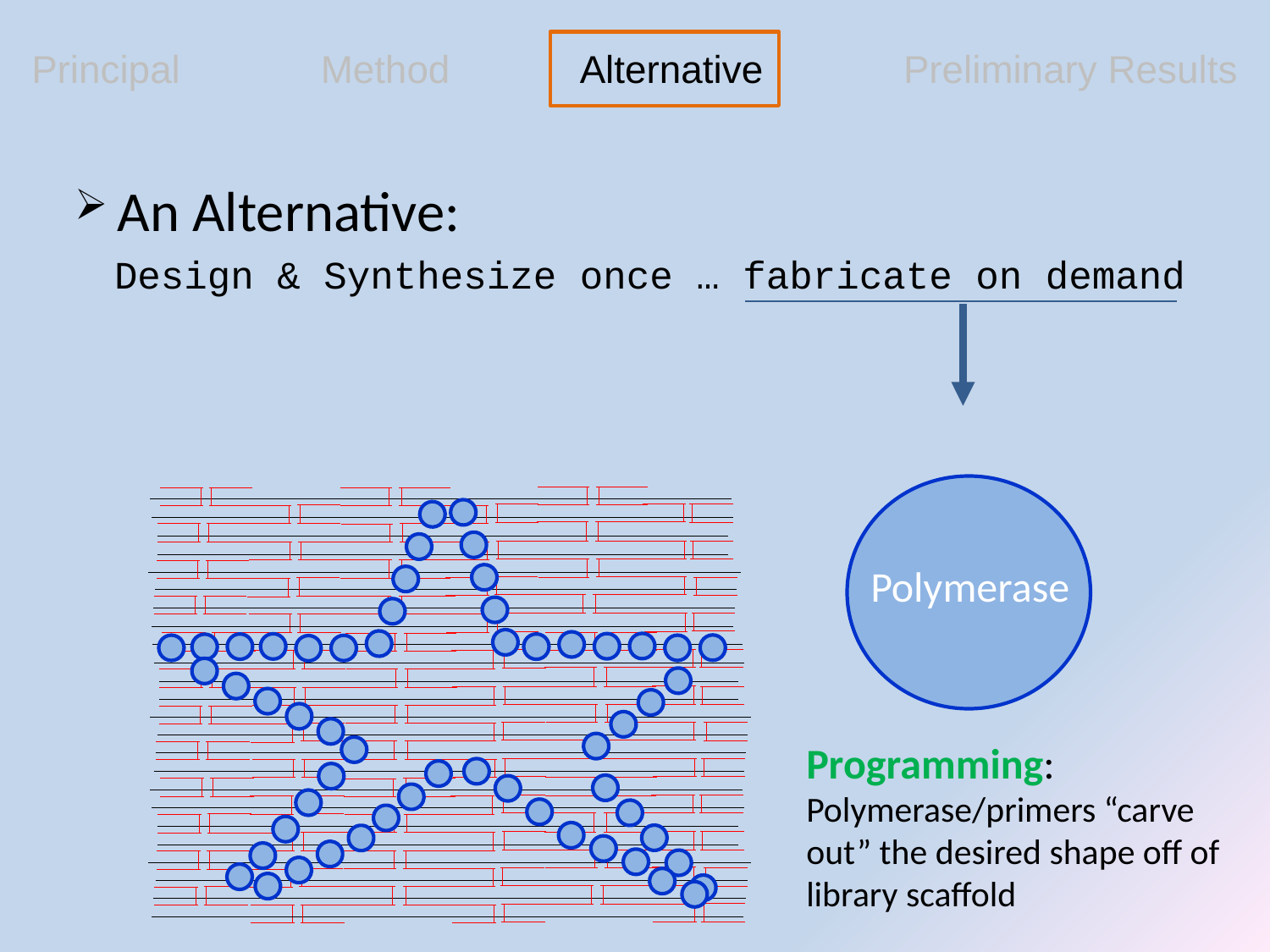

Principal             Method            Alternative             Preliminary Results
 An Alternative:
Design & Synthesize once … fabricate on demand

Polymerase
Programming:
Polymerase/primers “carve out” the desired shape off of library scaffold